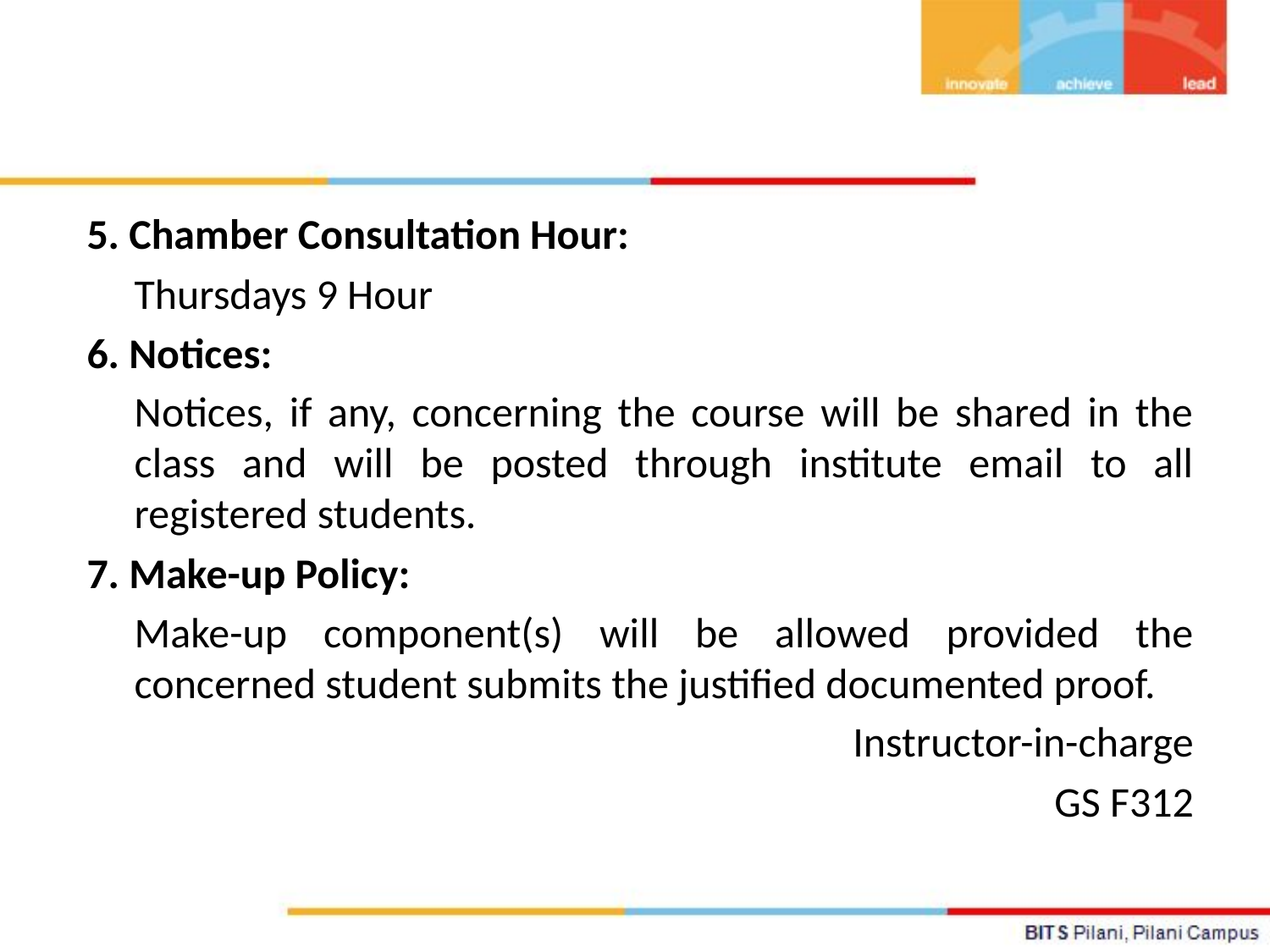

5. Chamber Consultation Hour:
	Thursdays 9 Hour
6. Notices:
	Notices, if any, concerning the course will be shared in the class and will be posted through institute email to all registered students.
7. Make-up Policy:
	Make-up component(s) will be allowed provided the concerned student submits the justified documented proof.
Instructor-in-charge
GS F312